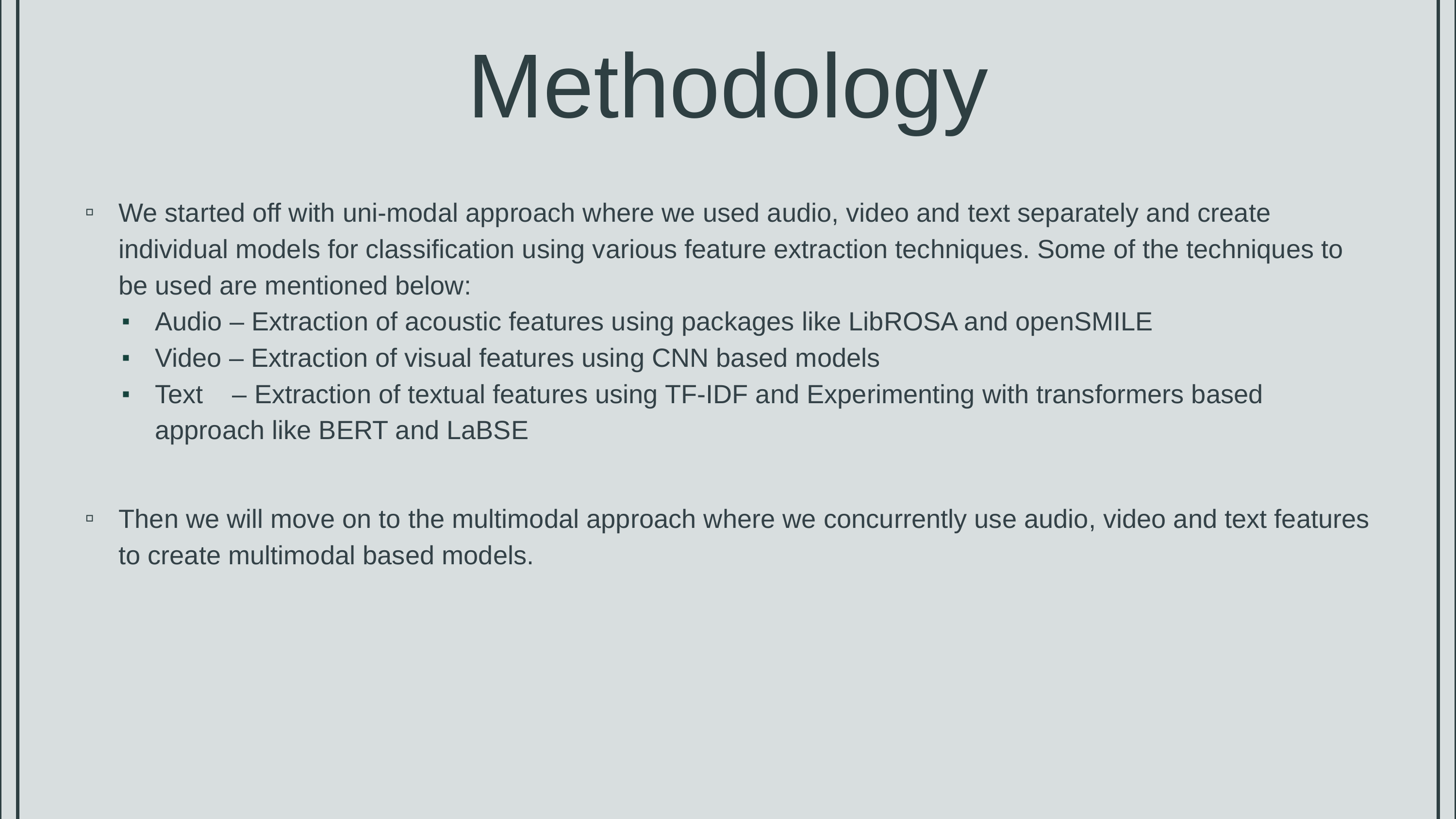

Methodology

We started off with uni-modal approach where we used audio, video and text separately and create individual models for classification using various feature extraction techniques. Some of the techniques to be used are mentioned below:
Audio – Extraction of acoustic features using packages like LibROSA and openSMILE
Video – Extraction of visual features using CNN based models
Text    – Extraction of textual features using TF-IDF and Experimenting with transformers based approach like BERT and LaBSE

Then we will move on to the multimodal approach where we concurrently use audio, video and text features to create multimodal based models.